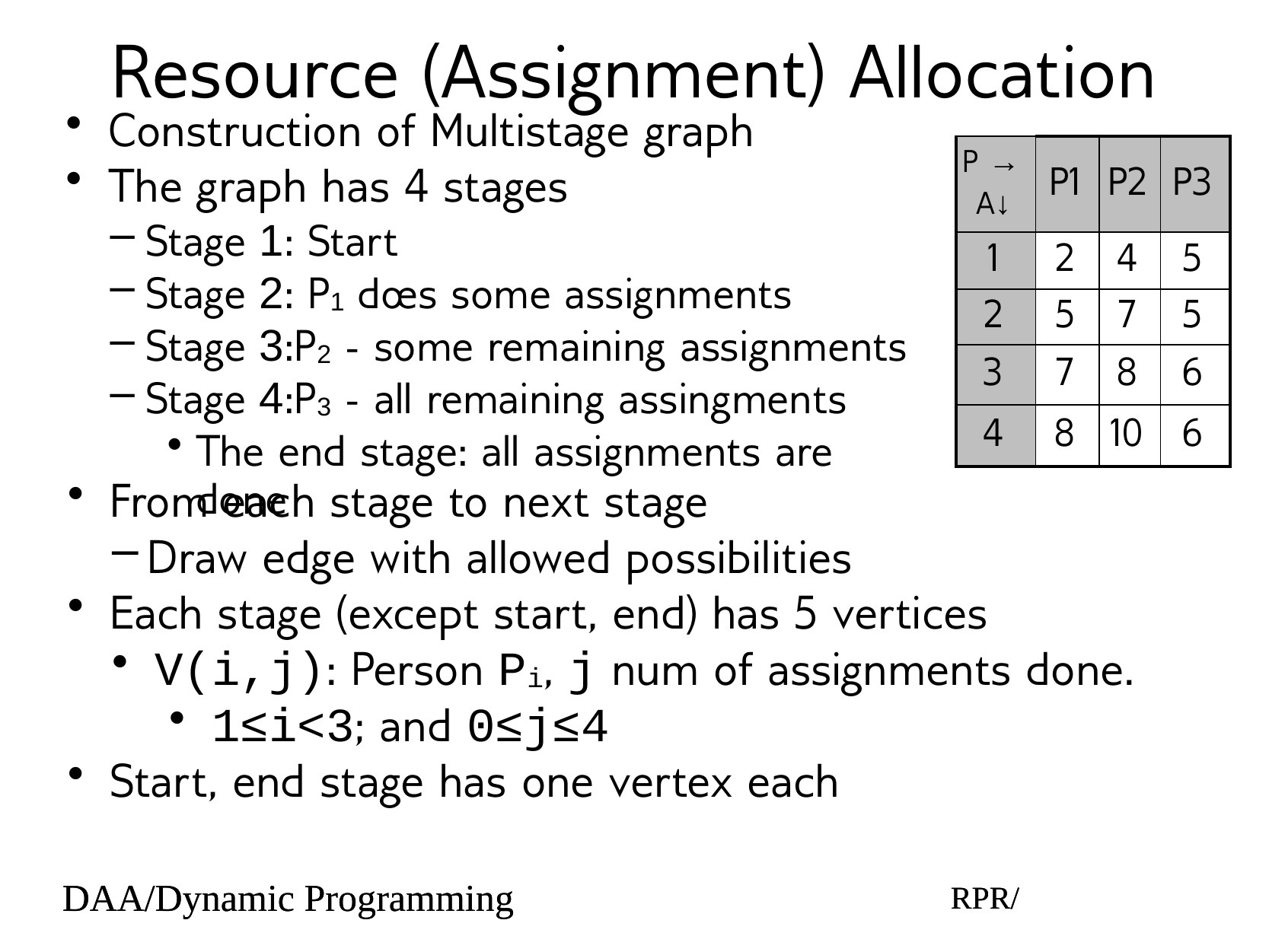

# Resource (Assignment) Allocation
Construction of Multistage graph
The graph has 4 stages
Stage 1: Start
Stage 2: P1 does some assignments
Stage 3:P2 - some remaining assignments
Stage 4:P3 - all remaining assingments
The end stage: all assignments are done
| P → A↓ | P1 | P2 | P3 |
| --- | --- | --- | --- |
| 1 | 2 | 4 | 5 |
| 2 | 5 | 7 | 5 |
| 3 | 7 | 8 | 6 |
| 4 | 8 | 10 | 6 |
From each stage to next stage
Draw edge with allowed possibilities
Each stage (except start, end) has 5 vertices
V(i,j): Person Pi, j num of assignments done.
1≤i<3; and 0≤j≤4
Start, end stage has one vertex each
DAA/Dynamic Programming
RPR/
15